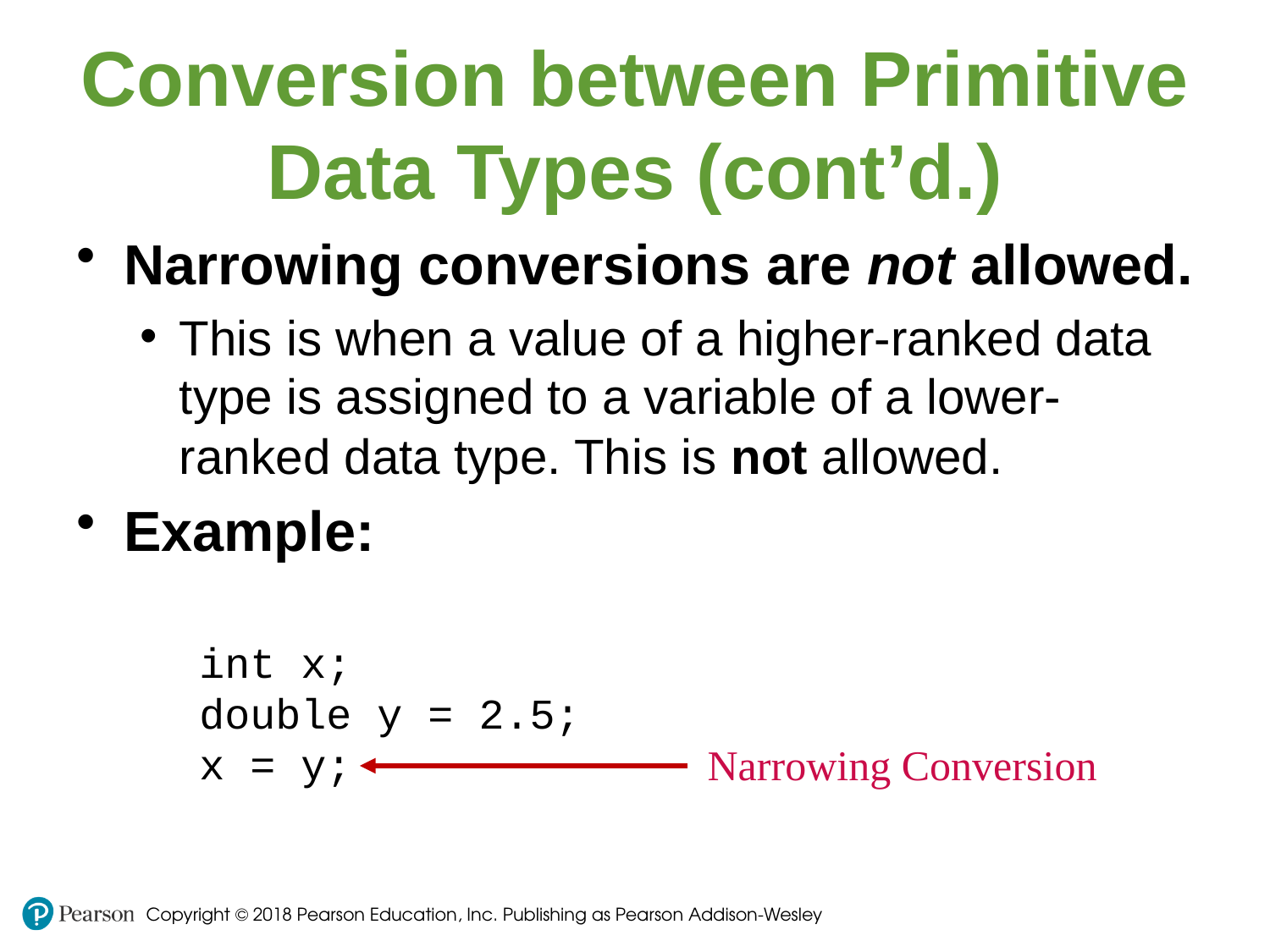

# Conversion between Primitive Data Types (cont’d.)
Narrowing conversions are not allowed.
This is when a value of a higher-ranked data type is assigned to a variable of a lower-ranked data type. This is not allowed.
Example:

int x;
double y = 2.5;
x = y;
Narrowing Conversion